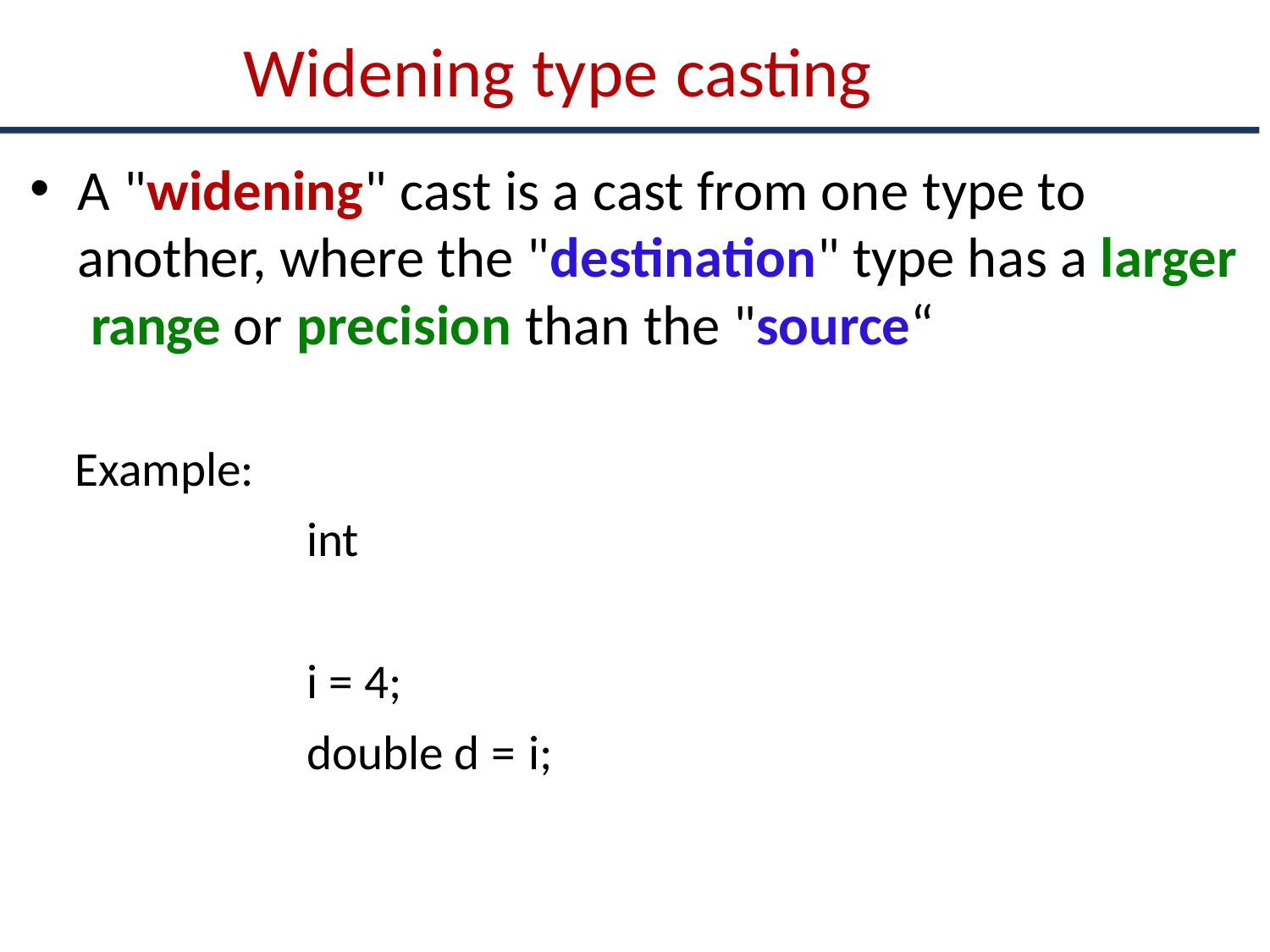

# Widening type casting

A "widening" cast is a cast from one type to  another, where the "destination" type has a larger  range or precision than the "source“

Example:
int	i = 4;  double d = i;